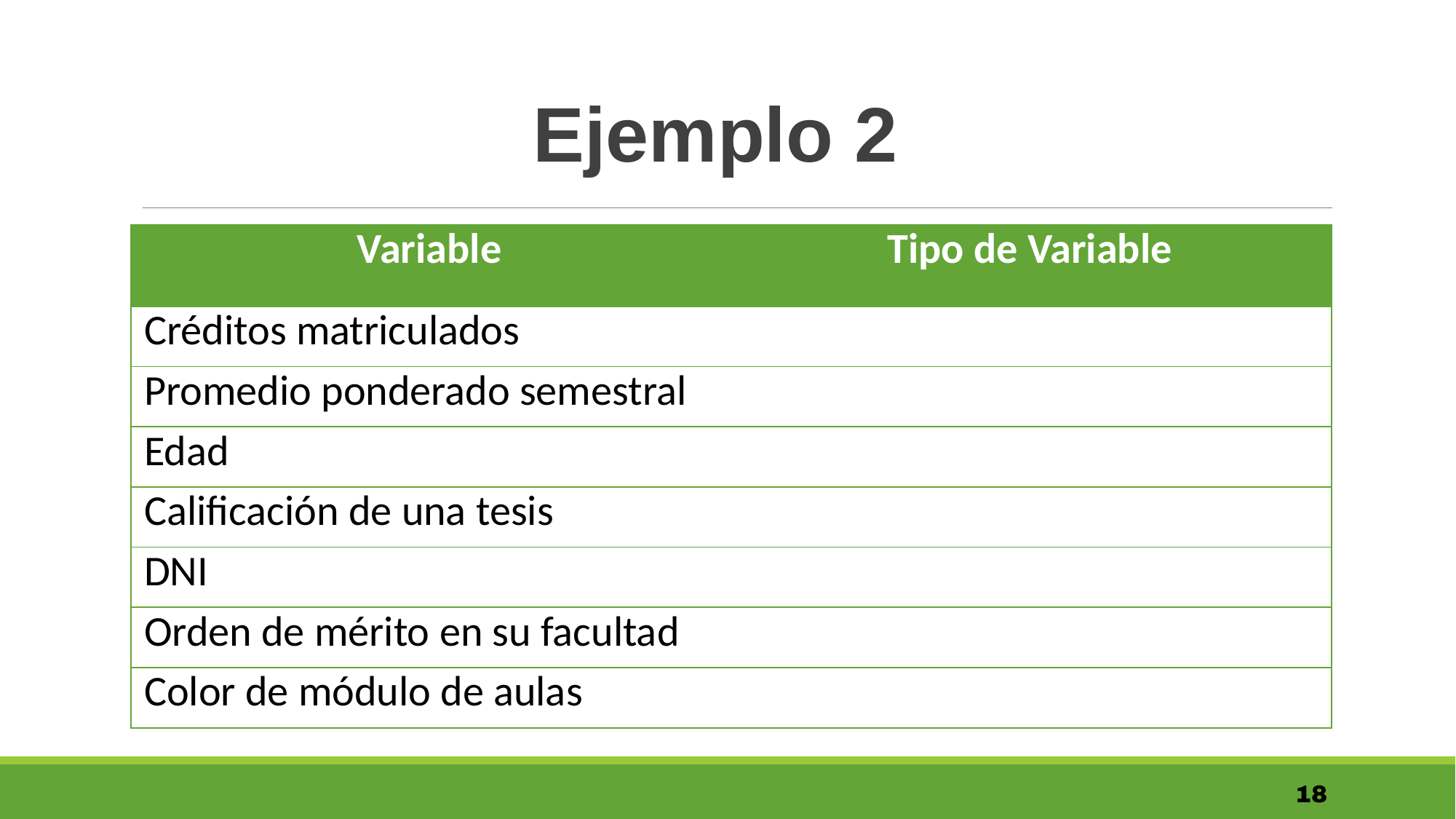

Ejemplo 2
| Variable | Tipo de Variable |
| --- | --- |
| Créditos matriculados |  |
| Promedio ponderado semestral |  |
| Edad |  |
| Calificación de una tesis |  |
| DNI |  |
| Orden de mérito en su facultad |  |
| Color de módulo de aulas |  |
18